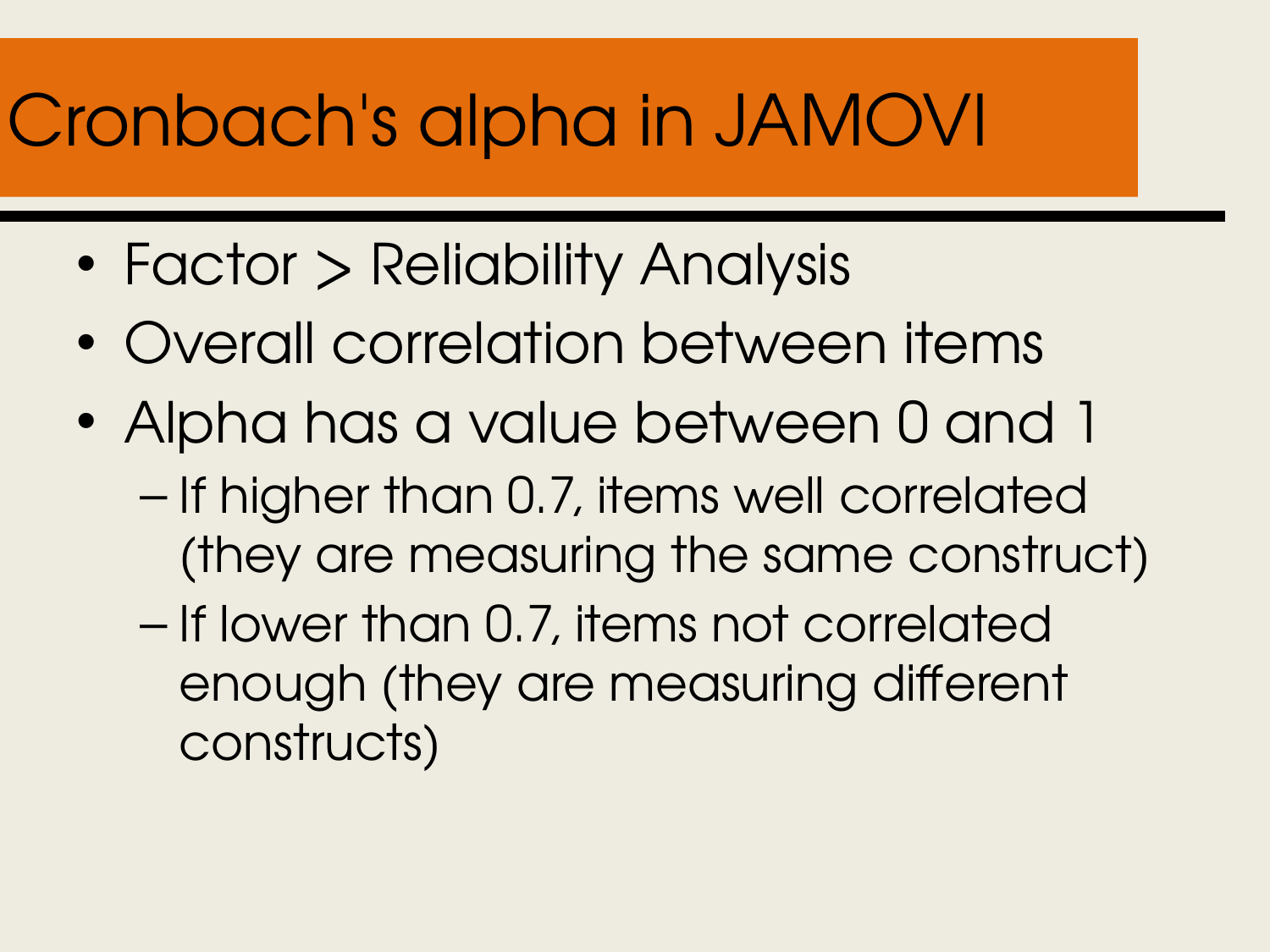

# Cronbach's alpha in JAMOVI
Factor > Reliability Analysis
Overall correlation between items
Alpha has a value between 0 and 1
If higher than 0.7, items well correlated (they are measuring the same construct)
If lower than 0.7, items not correlated enough (they are measuring different constructs)